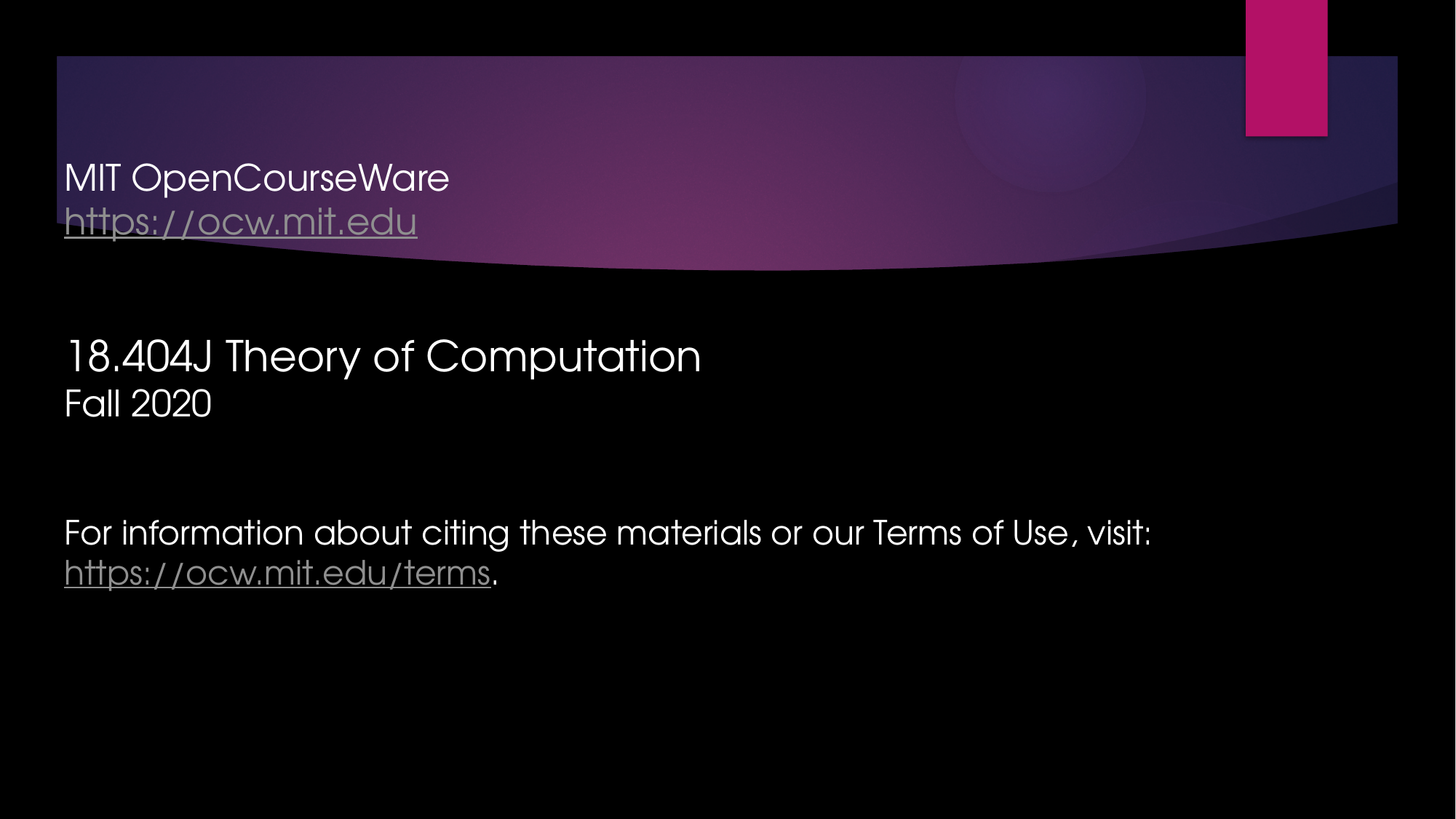

MIT OpenCourseWare
https://ocw.mit.edu

18.404J Theory of Computation
Fall 2020

For information about citing these materials or our Terms of Use, visit: https://ocw.mit.edu/terms.